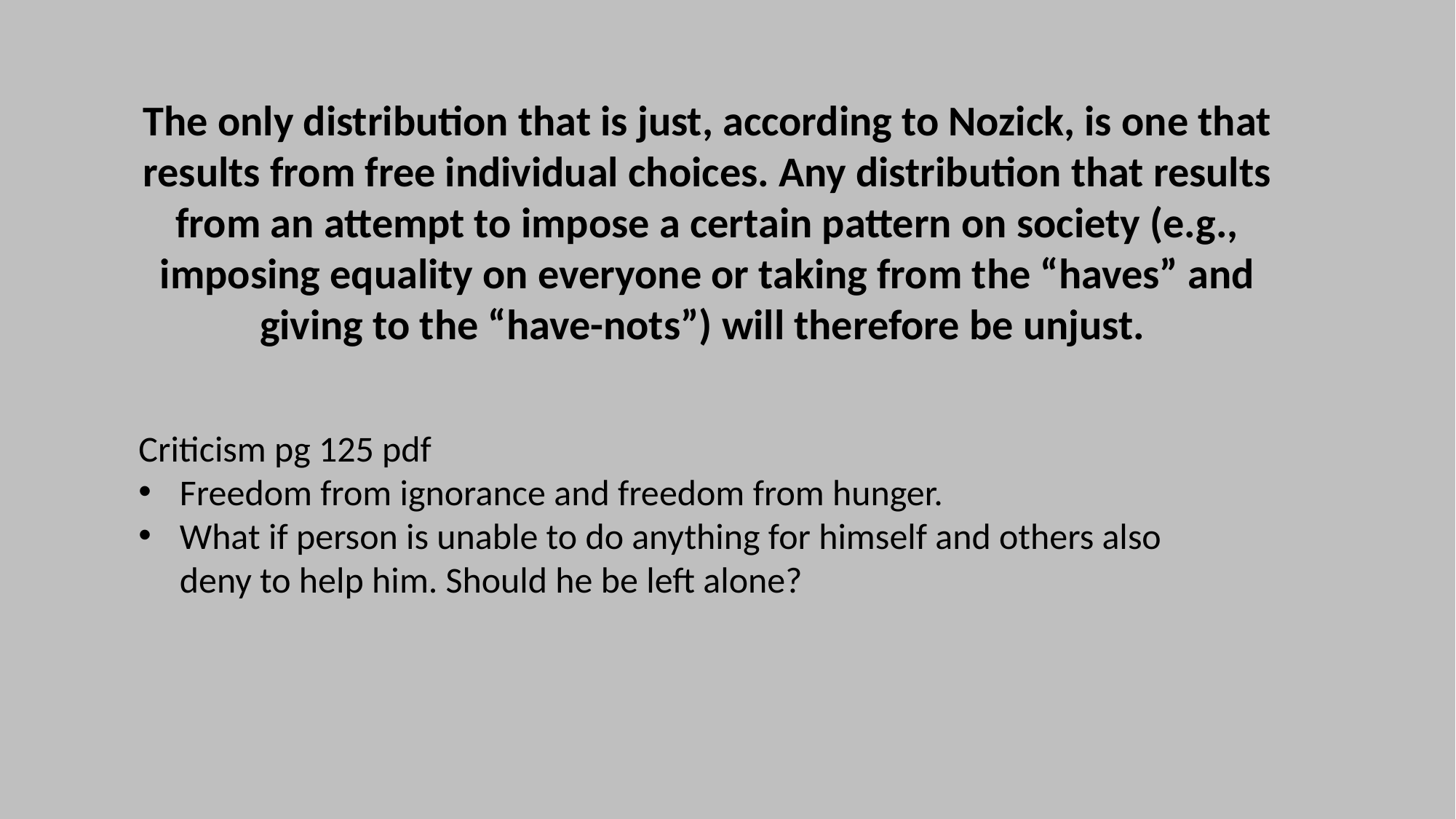

The only distribution that is just, according to Nozick, is one that results from free individual choices. Any distribution that results from an attempt to impose a certain pattern on society (e.g., imposing equality on everyone or taking from the “haves” and giving to the “have-nots”) will therefore be unjust.
Criticism pg 125 pdf
Freedom from ignorance and freedom from hunger.
What if person is unable to do anything for himself and others also deny to help him. Should he be left alone?